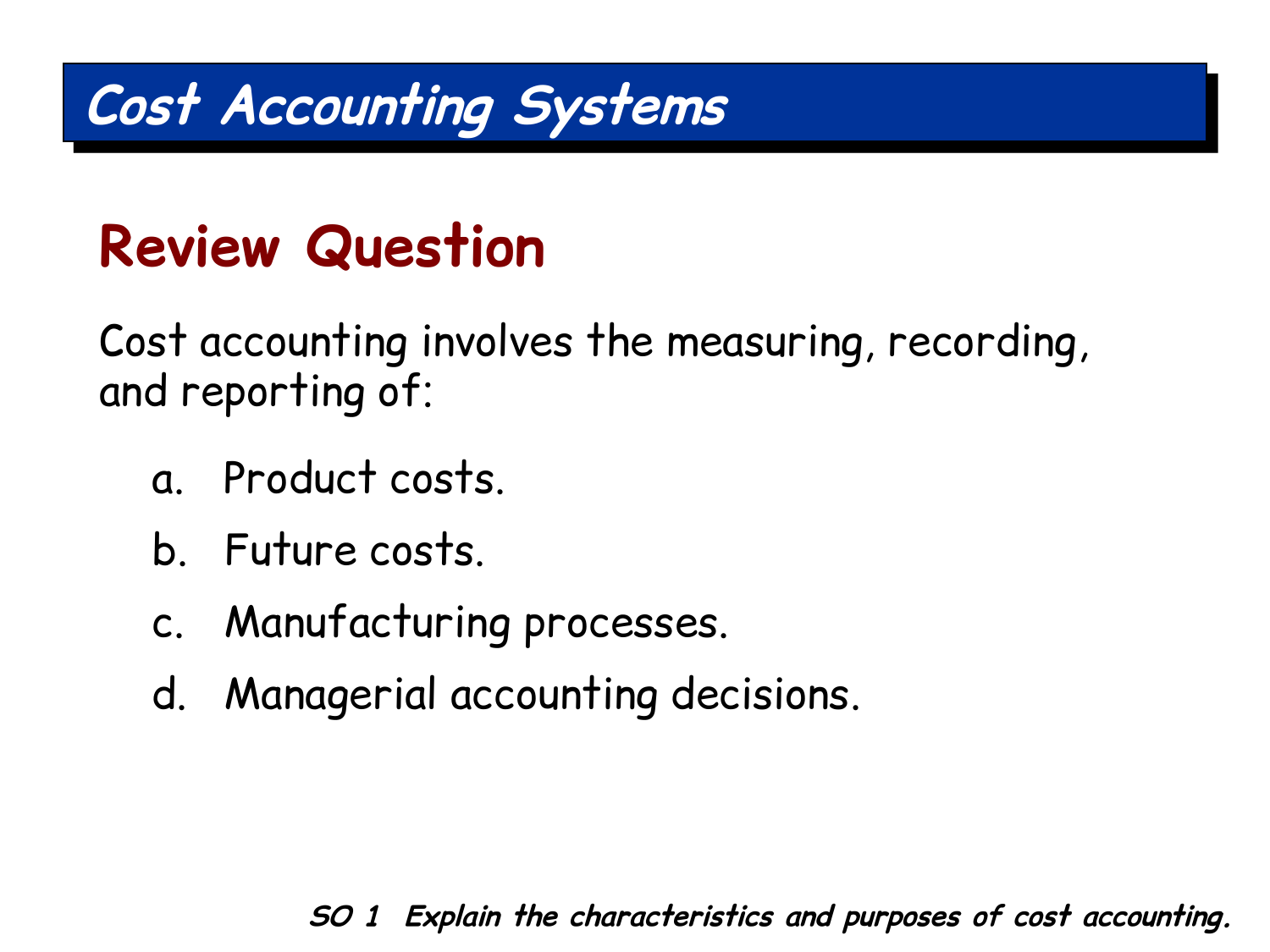

# Cost Accounting Systems
Review Question
Cost accounting involves the measuring, recording, and reporting of:
a.	Product costs.
b. 	Future costs.
c. 	Manufacturing processes.
d. 	Managerial accounting decisions.
a.	Product costs.
b. 	Future costs.
c. 	Manufacturing processes.
d. 	Managerial accounting decisions.

SO 1  Explain the characteristics and purposes of cost accounting.